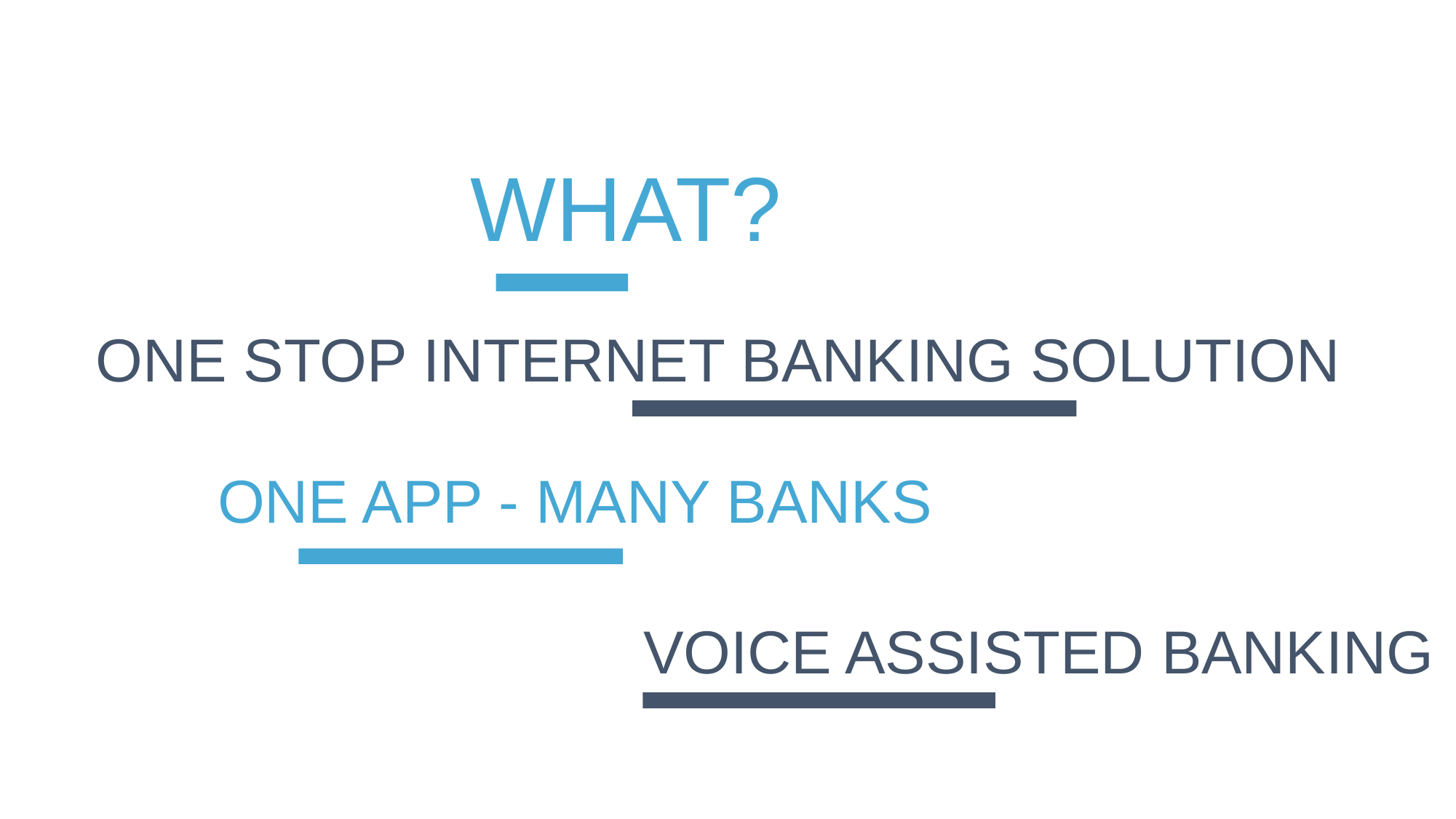

# WHAT?

ONE STOP INTERNET BANKING SOLUTION

ONE APP - MANY BANKS

VOICE ASSISTED BANKING